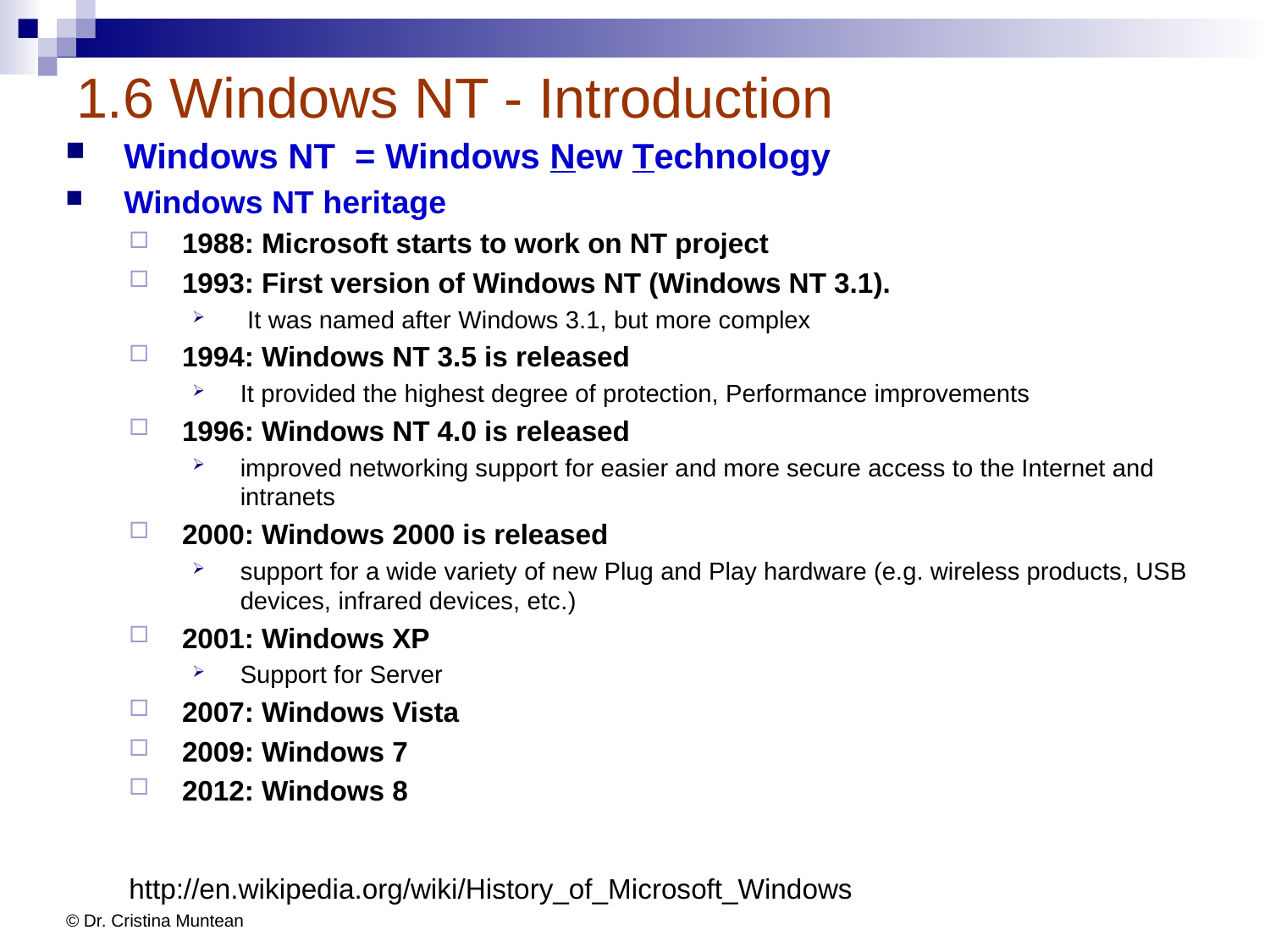

# 1.6 Windows NT - Introduction
Windows NT  = Windows New Technology
Windows NT heritage
1988: Microsoft starts to work on NT project
1993: First version of Windows NT (Windows NT 3.1).
 It was named after Windows 3.1, but more complex
1994: Windows NT 3.5 is released
It provided the highest degree of protection, Performance improvements
1996: Windows NT 4.0 is released
improved networking support for easier and more secure access to the Internet and intranets
2000: Windows 2000 is released
support for a wide variety of new Plug and Play hardware (e.g. wireless products, USB devices, infrared devices, etc.)
2001: Windows XP
Support for Server
2007: Windows Vista
2009: Windows 7
2012: Windows 8

http://en.wikipedia.org/wiki/History_of_Microsoft_Windows